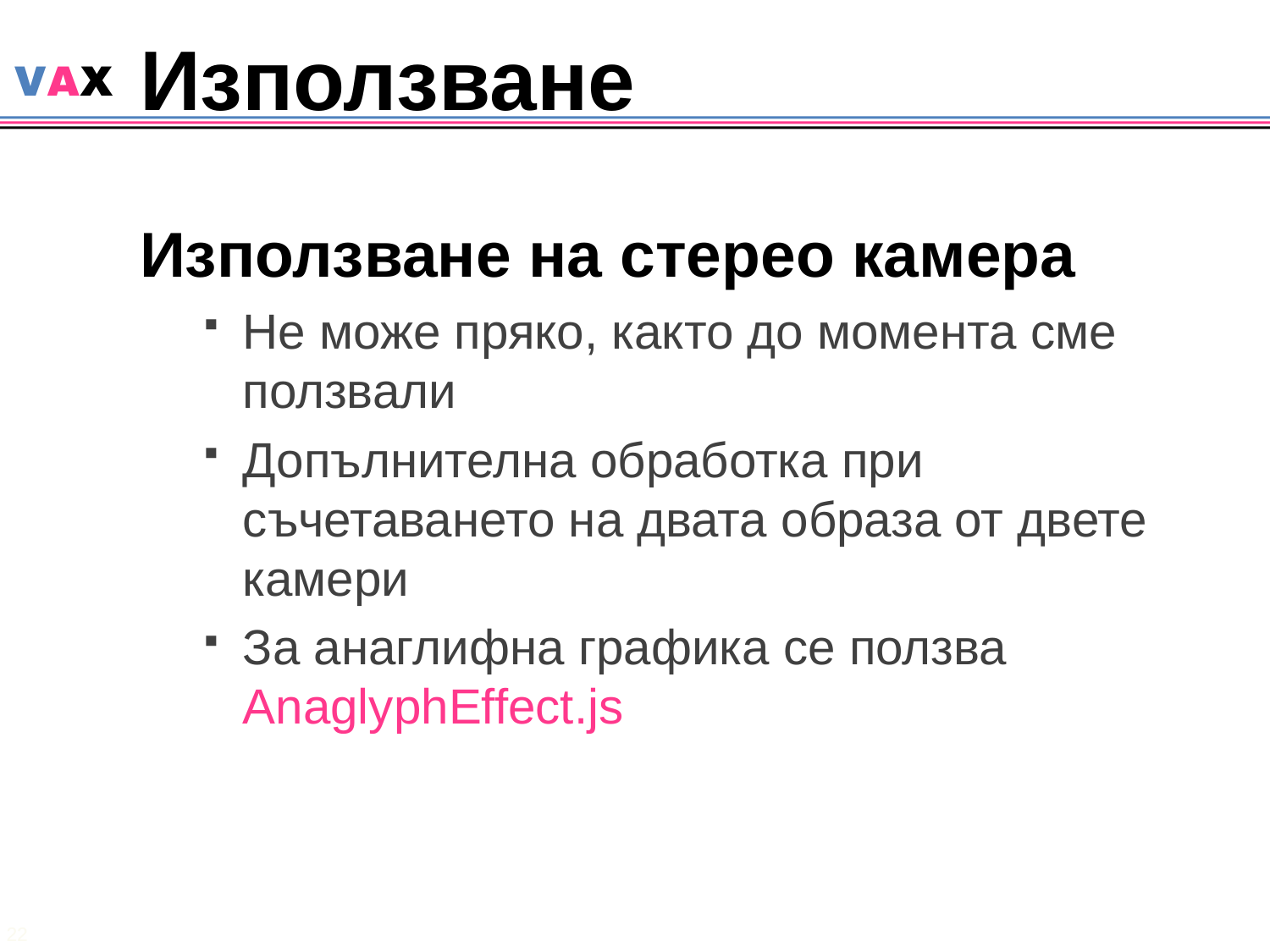

# Използване
Използване на стерео камера
Не може пряко, както до момента сме ползвали
Допълнителна обработка при съчетаването на двата образа от двете камери
За анаглифна графика се ползва AnaglyphEffect.js